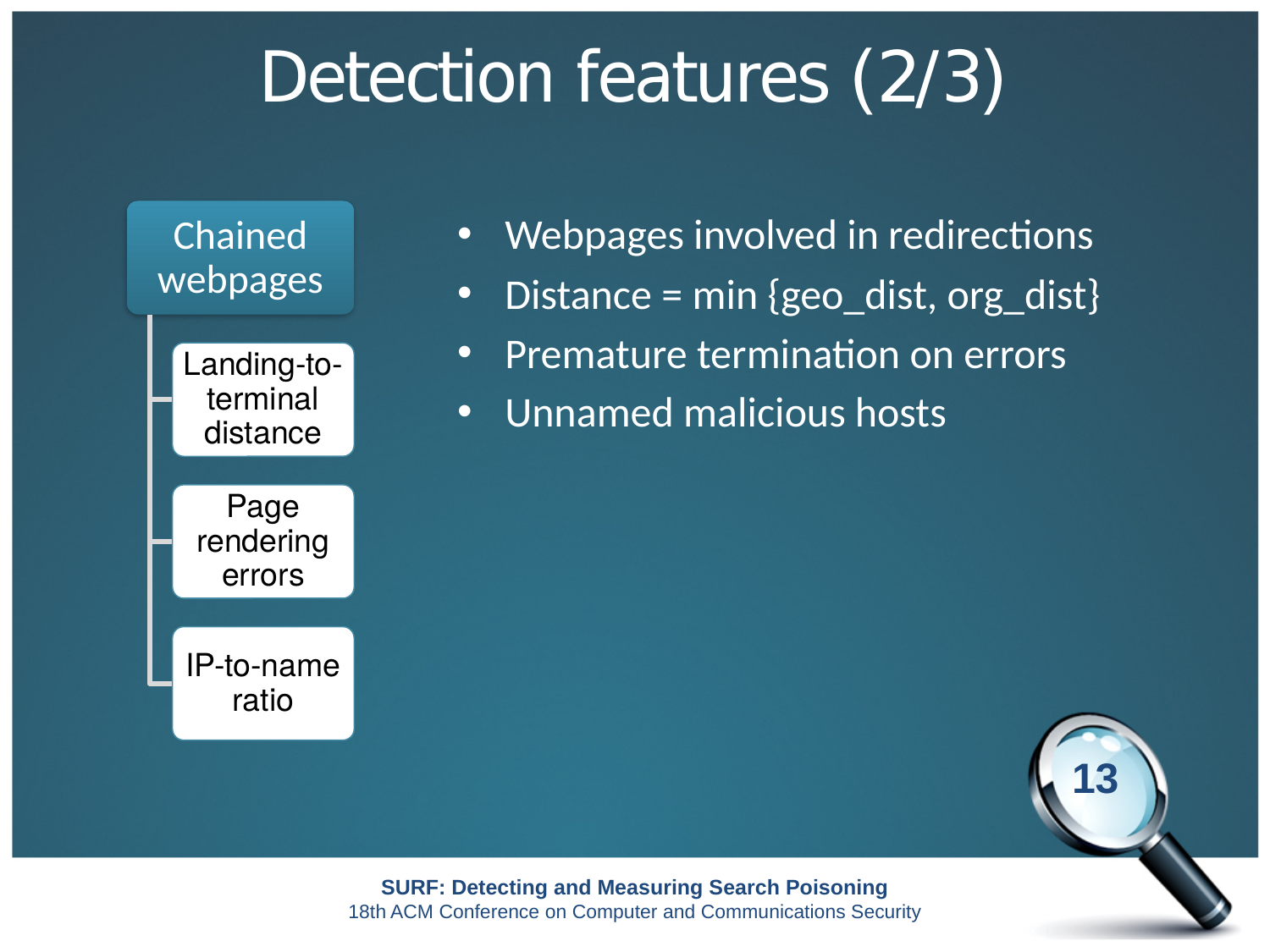

# Detection features (2/3)

Chained webpages
Webpages involved in redirections
Distance = min {geo_dist, org_dist}
Premature termination on errors
Unnamed malicious hosts

Landing-to-terminal distance

Page rendering errors

IP-to-name ratio
13
SURF: Detecting and Measuring Search Poisoning
18th ACM Conference on Computer and Communications Security